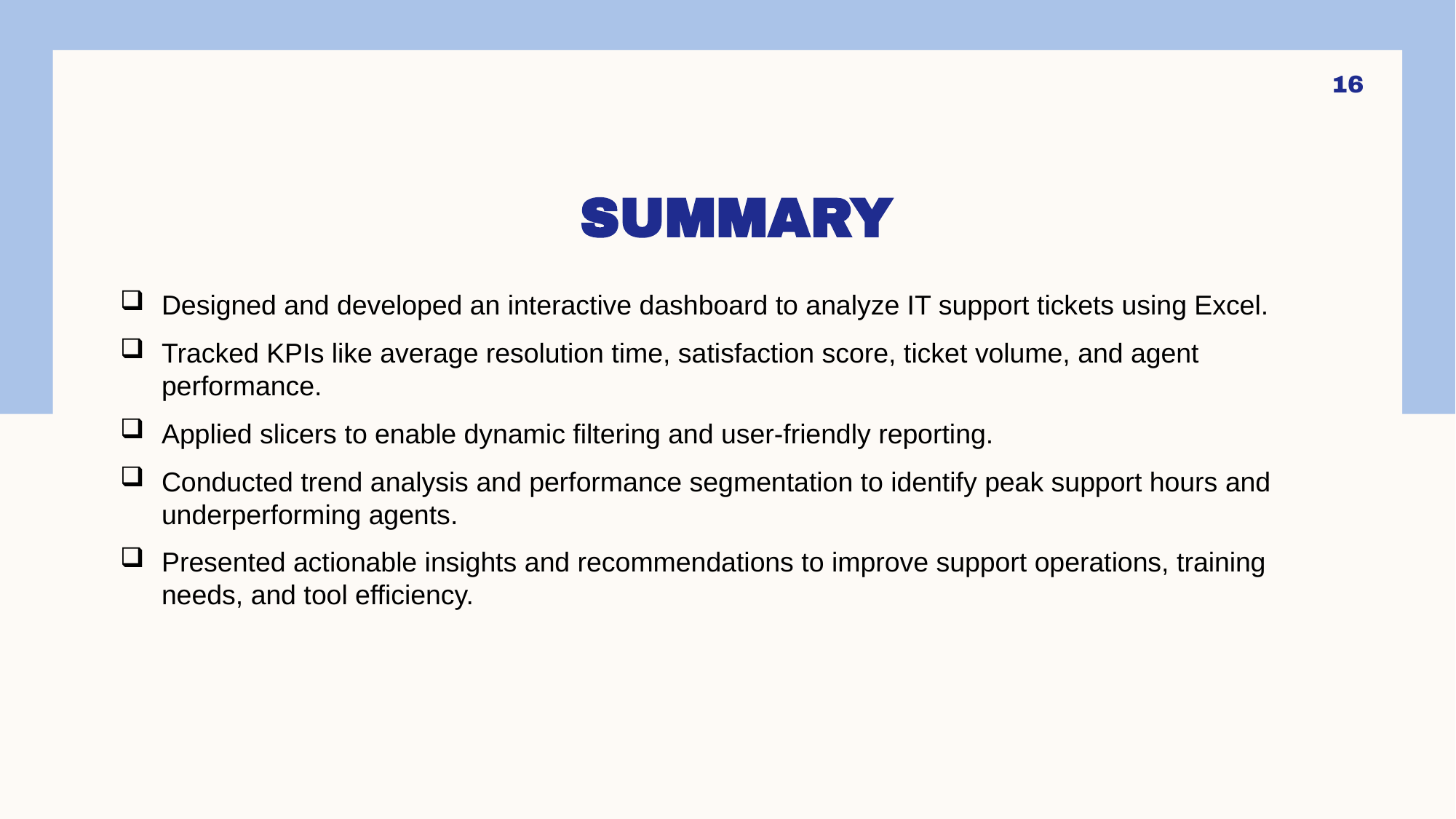

16
# Summary
Designed and developed an interactive dashboard to analyze IT support tickets using Excel.
Tracked KPIs like average resolution time, satisfaction score, ticket volume, and agent performance.
Applied slicers to enable dynamic filtering and user-friendly reporting.
Conducted trend analysis and performance segmentation to identify peak support hours and underperforming agents.
Presented actionable insights and recommendations to improve support operations, training needs, and tool efficiency.